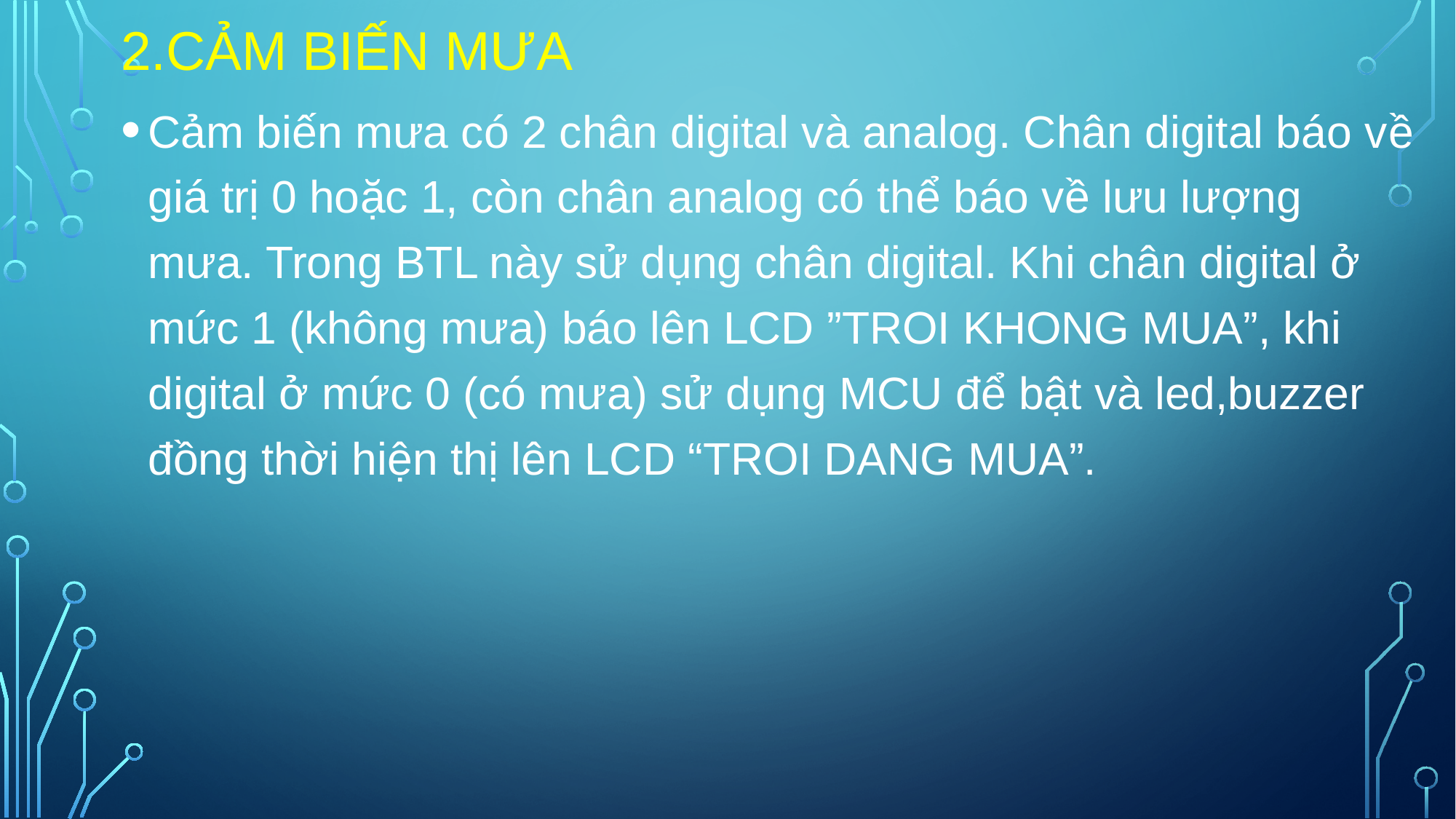

# 2.CảM biến mưa
Cảm biến mưa có 2 chân digital và analog. Chân digital báo về giá trị 0 hoặc 1, còn chân analog có thể báo về lưu lượng mưa. Trong BTL này sử dụng chân digital. Khi chân digital ở mức 1 (không mưa) báo lên LCD ”TROI KHONG MUA”, khi digital ở mức 0 (có mưa) sử dụng MCU để bật và led,buzzer đồng thời hiện thị lên LCD “TROI DANG MUA”.